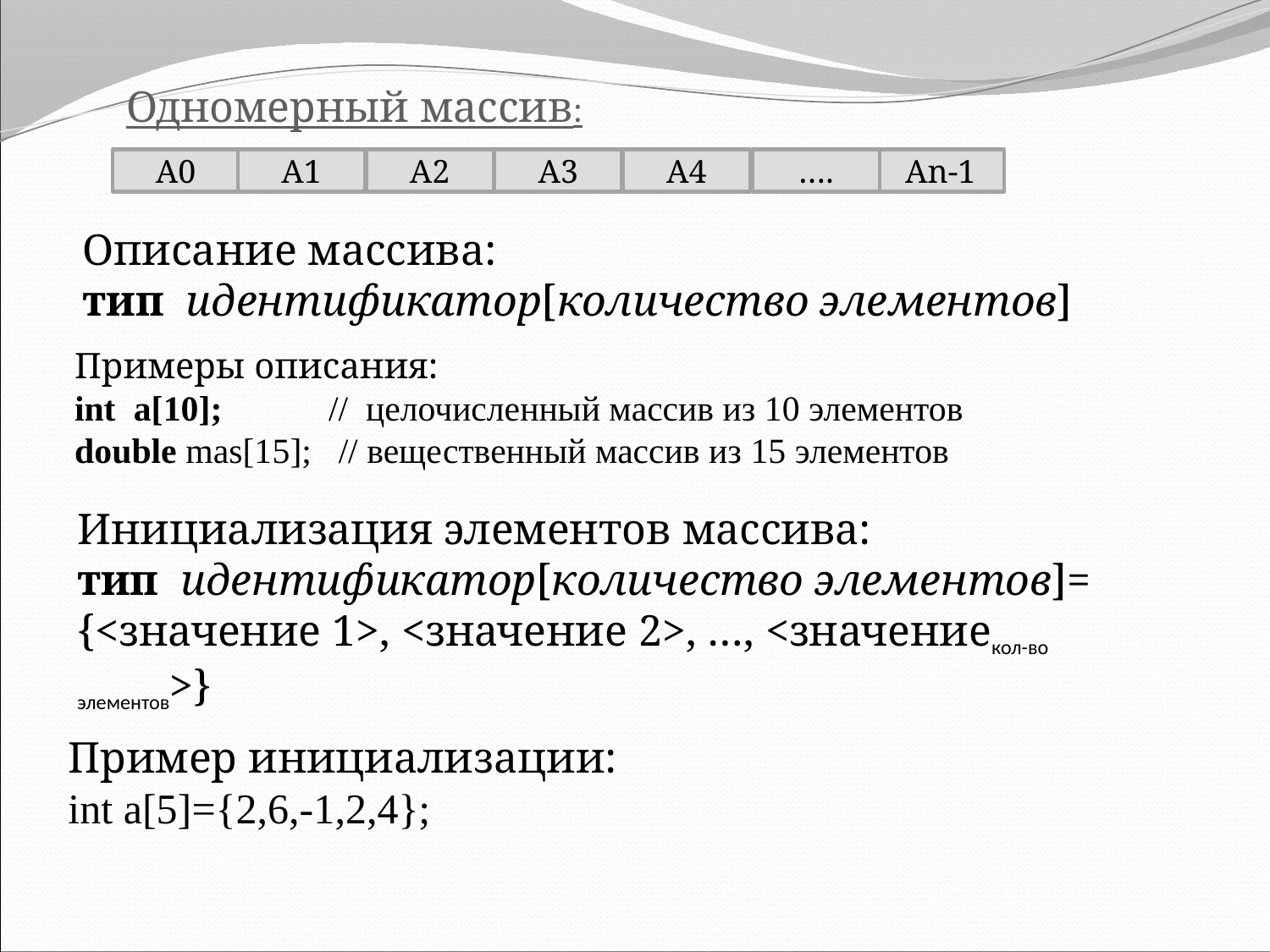

Одномерный массив:

A0
A1
A2
A3
A4
….
An-1
Описание массива:
тип  идентификатор[количество элементов]
Примеры описания:
int  a[10];	//  целочисленный массив из 10 элементов
double mas[15];   // вещественный массив из 15 элементов
Инициализация элементов массива:
тип  идентификатор[количество элементов]=
{<значение 1>, <значение 2>, …, <значениекол-во элементов>}
Пример инициализации:
int a[5]={2,6,-1,2,4};